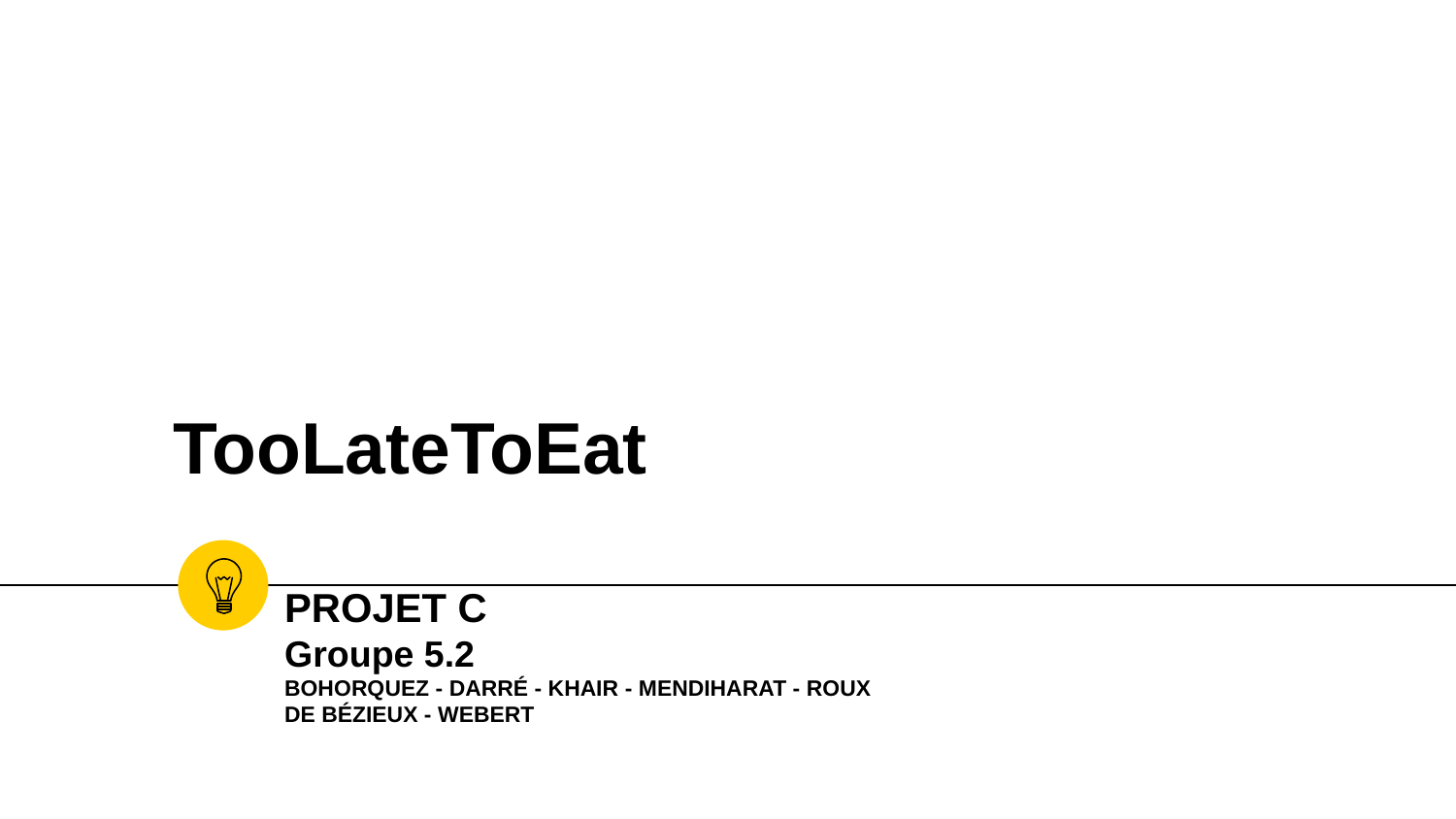

# TooLateToEat

PROJET C
Groupe 5.2
BOHORQUEZ - DARRÉ - KHAIR - MENDIHARAT - ROUX DE BÉZIEUX - WEBERT